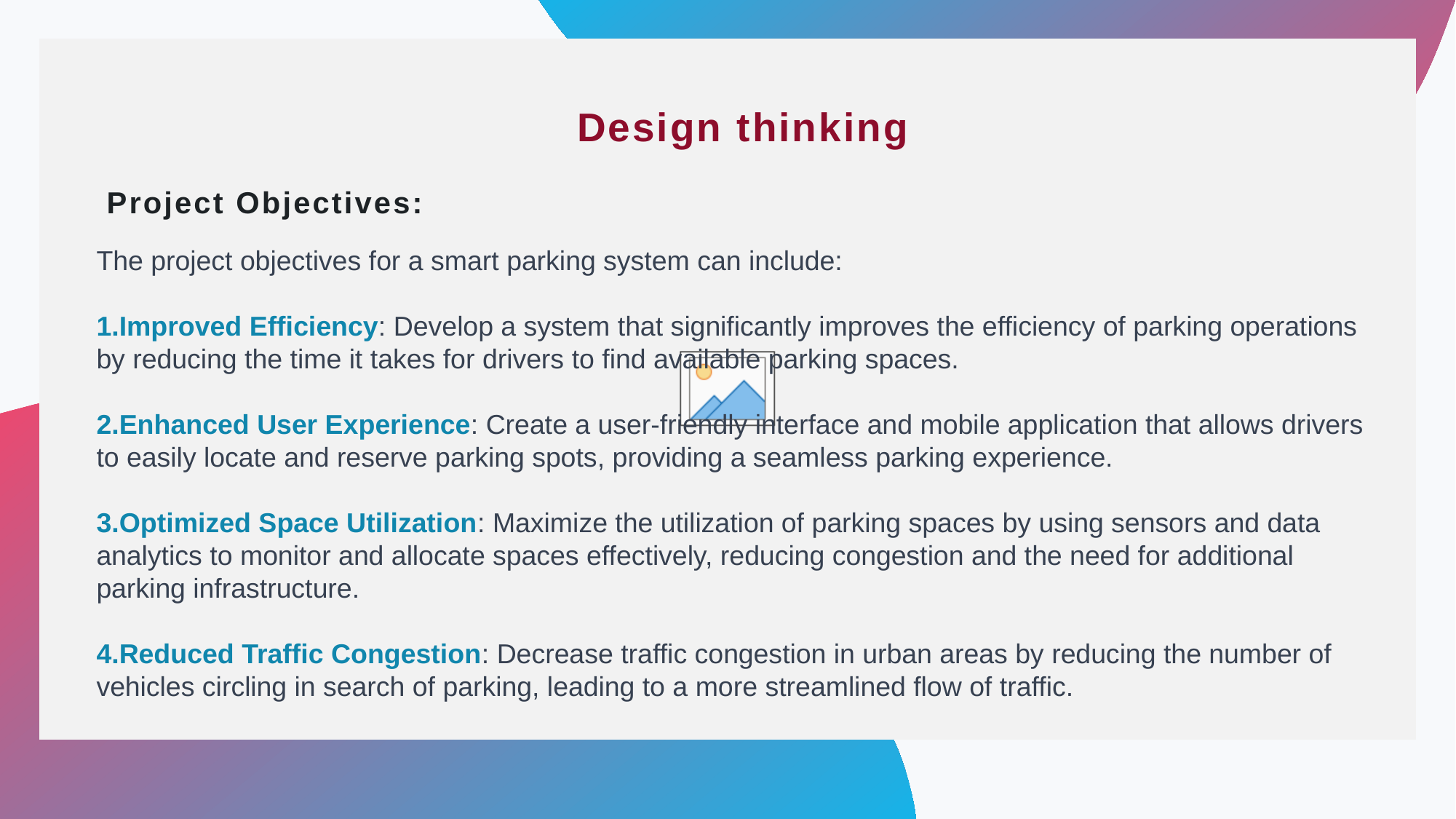

# Design thinking
Project Objectives:

The project objectives for a smart parking system can include:

Improved Efficiency: Develop a system that significantly improves the efficiency of parking operations by reducing the time it takes for drivers to find available parking spaces.

Enhanced User Experience: Create a user-friendly interface and mobile application that allows drivers to easily locate and reserve parking spots, providing a seamless parking experience.

Optimized Space Utilization: Maximize the utilization of parking spaces by using sensors and data analytics to monitor and allocate spaces effectively, reducing congestion and the need for additional parking infrastructure.

Reduced Traffic Congestion: Decrease traffic congestion in urban areas by reducing the number of vehicles circling in search of parking, leading to a more streamlined flow of traffic.